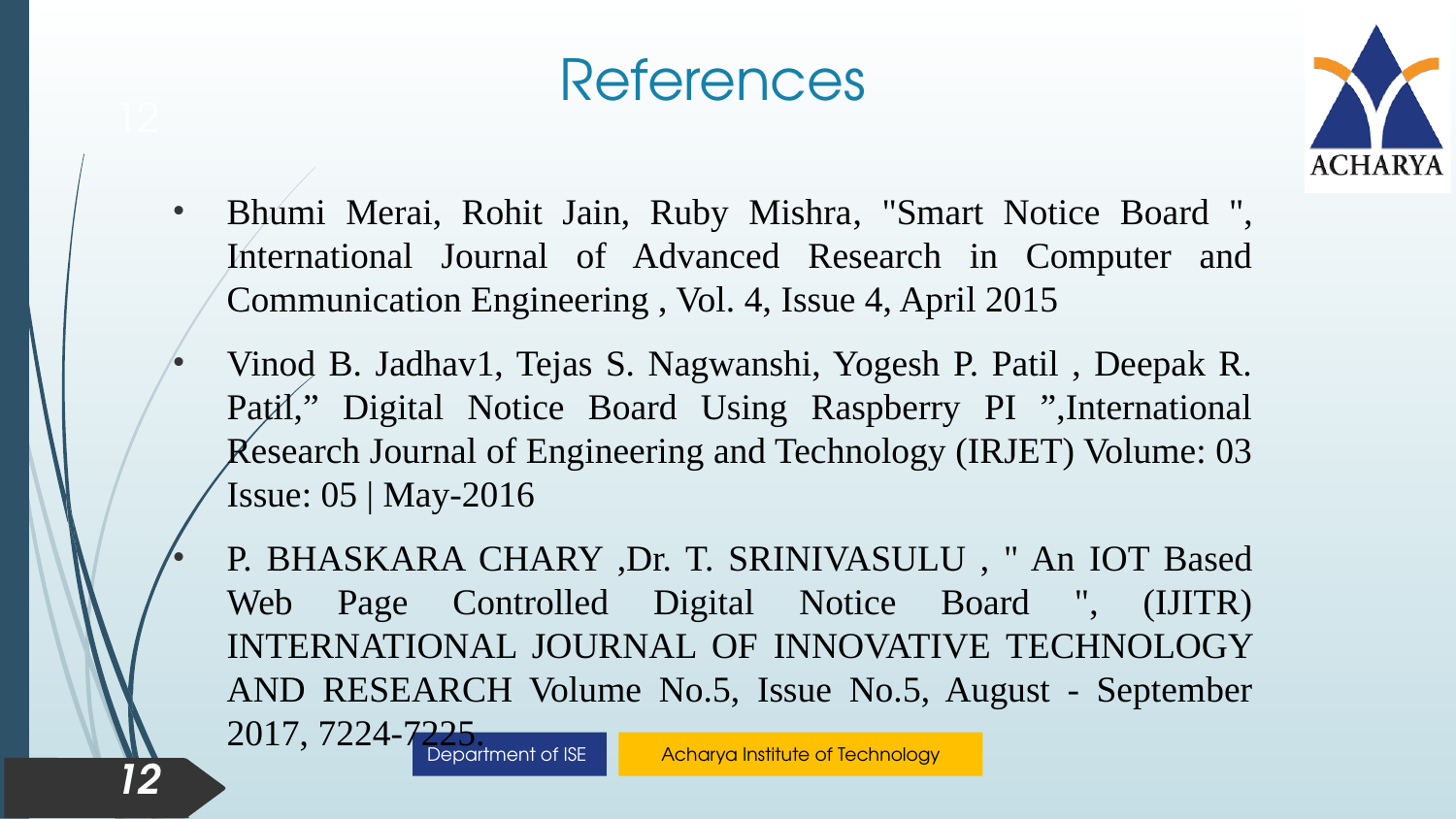

References
12
Bhumi Merai, Rohit Jain, Ruby Mishra, "Smart Notice Board ", International Journal of Advanced Research in Computer and Communication Engineering , Vol. 4, Issue 4, April 2015
Vinod B. Jadhav1, Tejas S. Nagwanshi, Yogesh P. Patil , Deepak R. Patil,” Digital Notice Board Using Raspberry PI ”,International Research Journal of Engineering and Technology (IRJET) Volume: 03 Issue: 05 | May-2016
P. BHASKARA CHARY ,Dr. T. SRINIVASULU , " An IOT Based Web Page Controlled Digital Notice Board ", (IJITR) INTERNATIONAL JOURNAL OF INNOVATIVE TECHNOLOGY AND RESEARCH Volume No.5, Issue No.5, August - September 2017, 7224-7225.
12